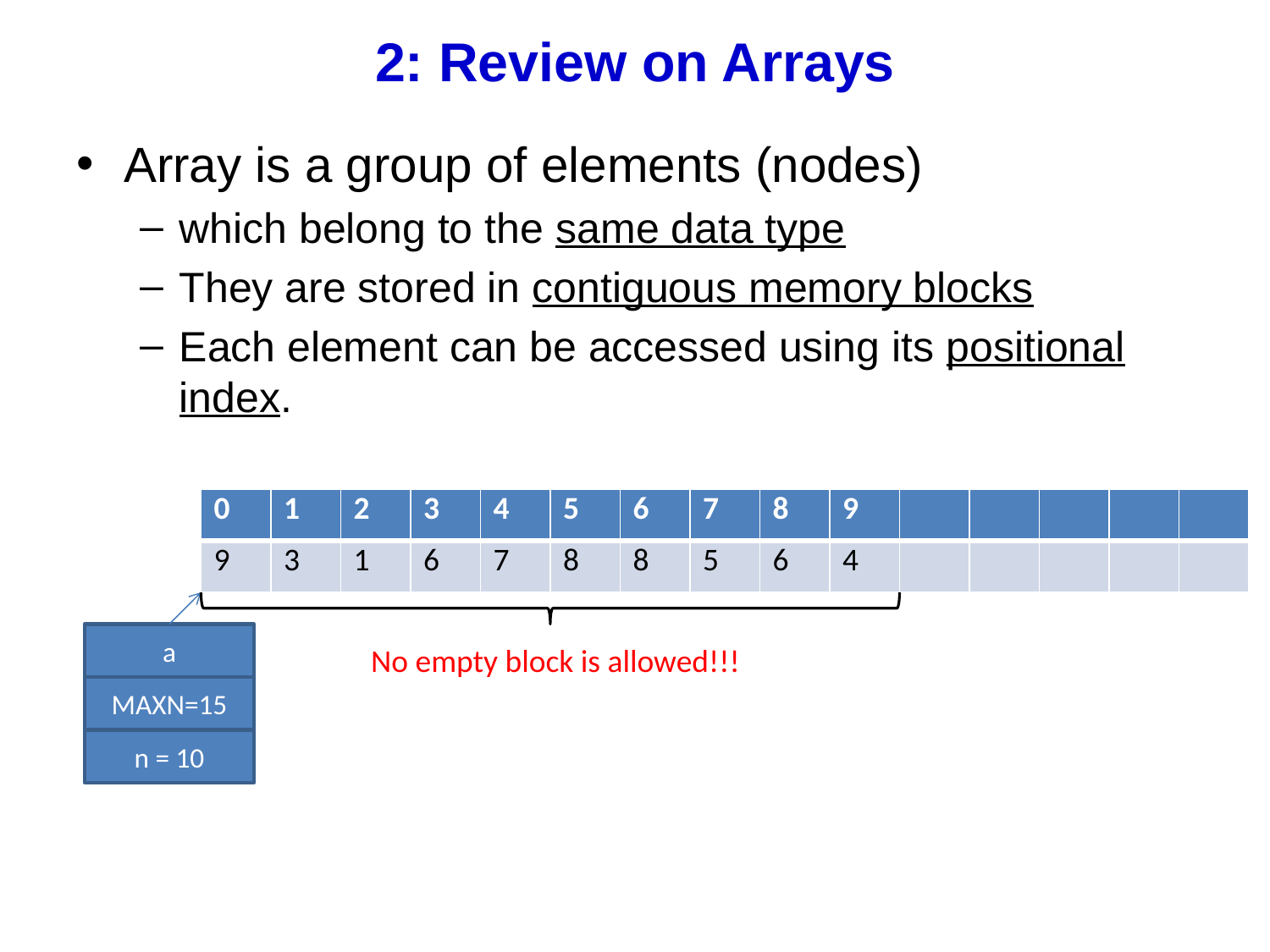

# 2: Review on Arrays
Array is a group of elements (nodes)
which belong to the same data type
They are stored in contiguous memory blocks
Each element can be accessed using its positional index.

| 0 | 1 | 2 | 3 | 4 | 5 | 6 | 7 | 8 | 9 |  |  |  |  |  |
| --- | --- | --- | --- | --- | --- | --- | --- | --- | --- | --- | --- | --- | --- | --- |
| 9 | 3 | 1 | 6 | 7 | 8 | 8 | 5 | 6 | 4 |  |  |  |  |  |
a
No empty block is allowed!!!
MAXN=15
n = 10